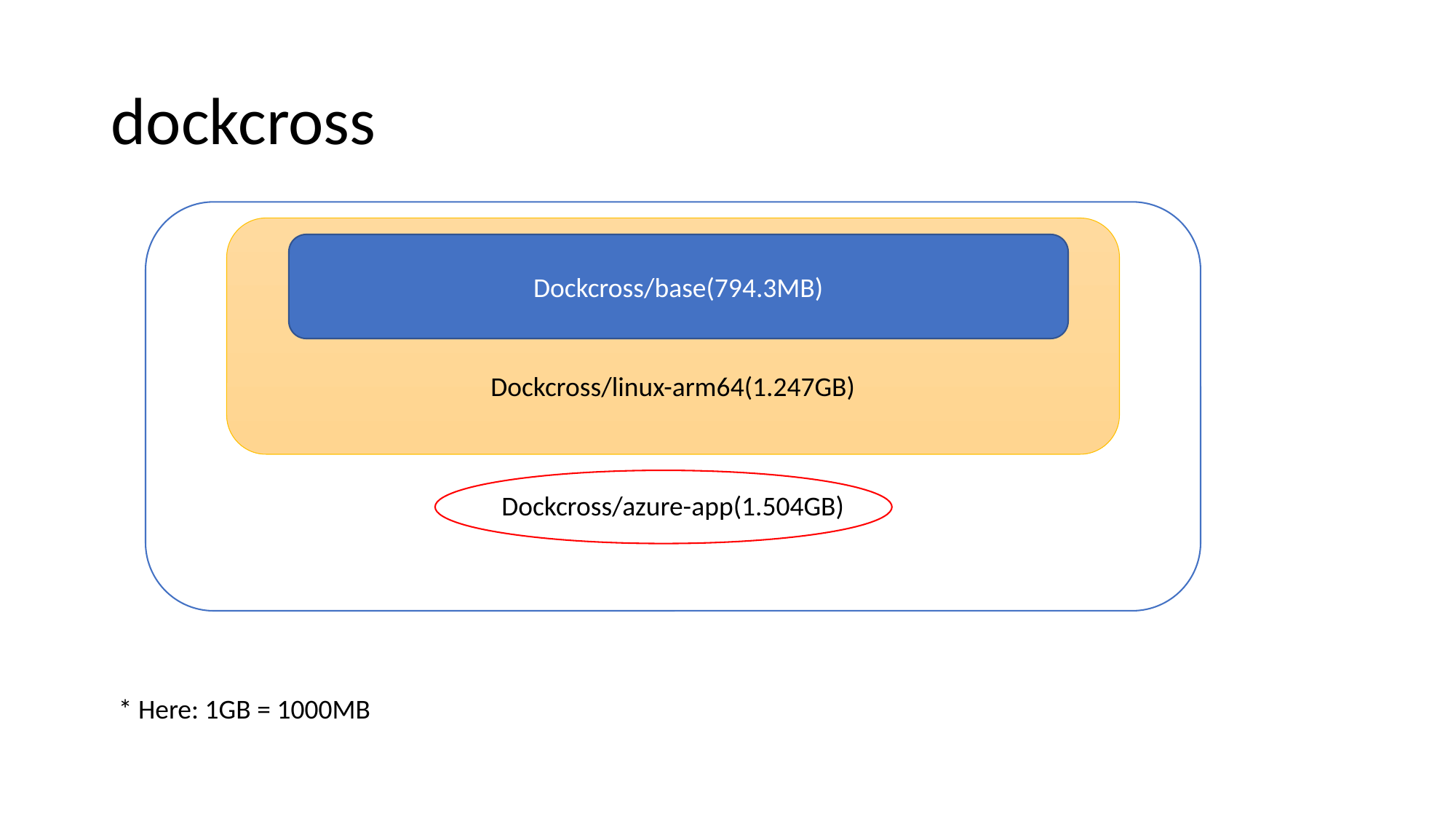

# dockcross

Dockcross/azure-app(1.504GB)

Dockcross/linux-arm64(1.247GB)
Dockcross/base(794.3MB)

* Here: 1GB = 1000MB